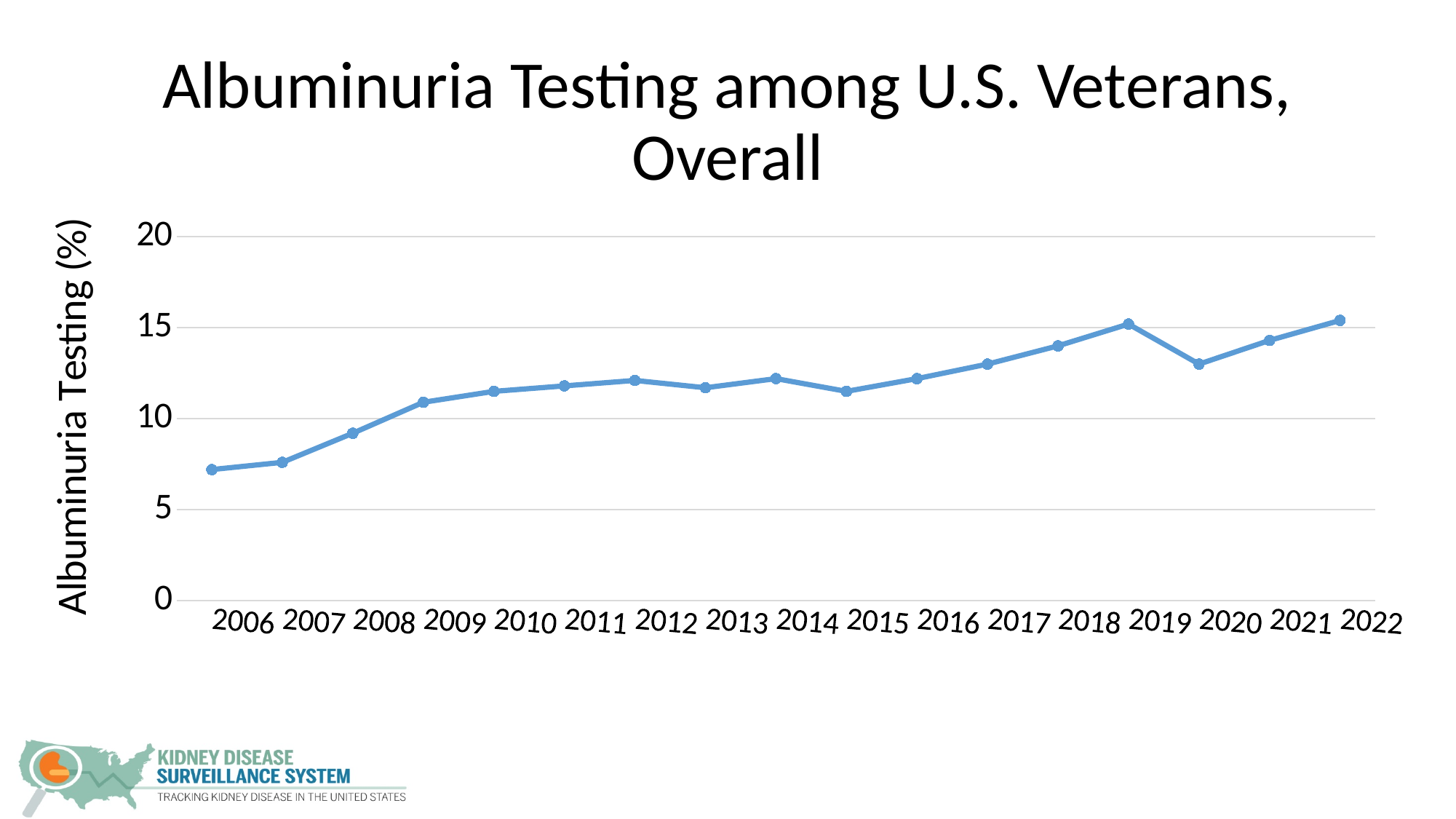

# Albuminuria Testing among U.S. Veterans, Overall

### Chart

| Category | Overall |
|---|---|
| 2006 | 7.2 |
| 2007 | 7.6 |
| 2008 | 9.2 |
| 2009 | 10.9 |
| 2010 | 11.5 |
| 2011 | 11.8 |
| 2012 | 12.1 |
| 2013 | 11.7 |
| 2014 | 12.2 |
| 2015 | 11.5 |
| 2016 | 12.2 |
| 2017 | 13.0 |
| 2018 | 14.0 |
| 2019 | 15.2 |
| 2020 | 13.0 |
| 2021 | 14.3 |
| 2022 | 15.4 |